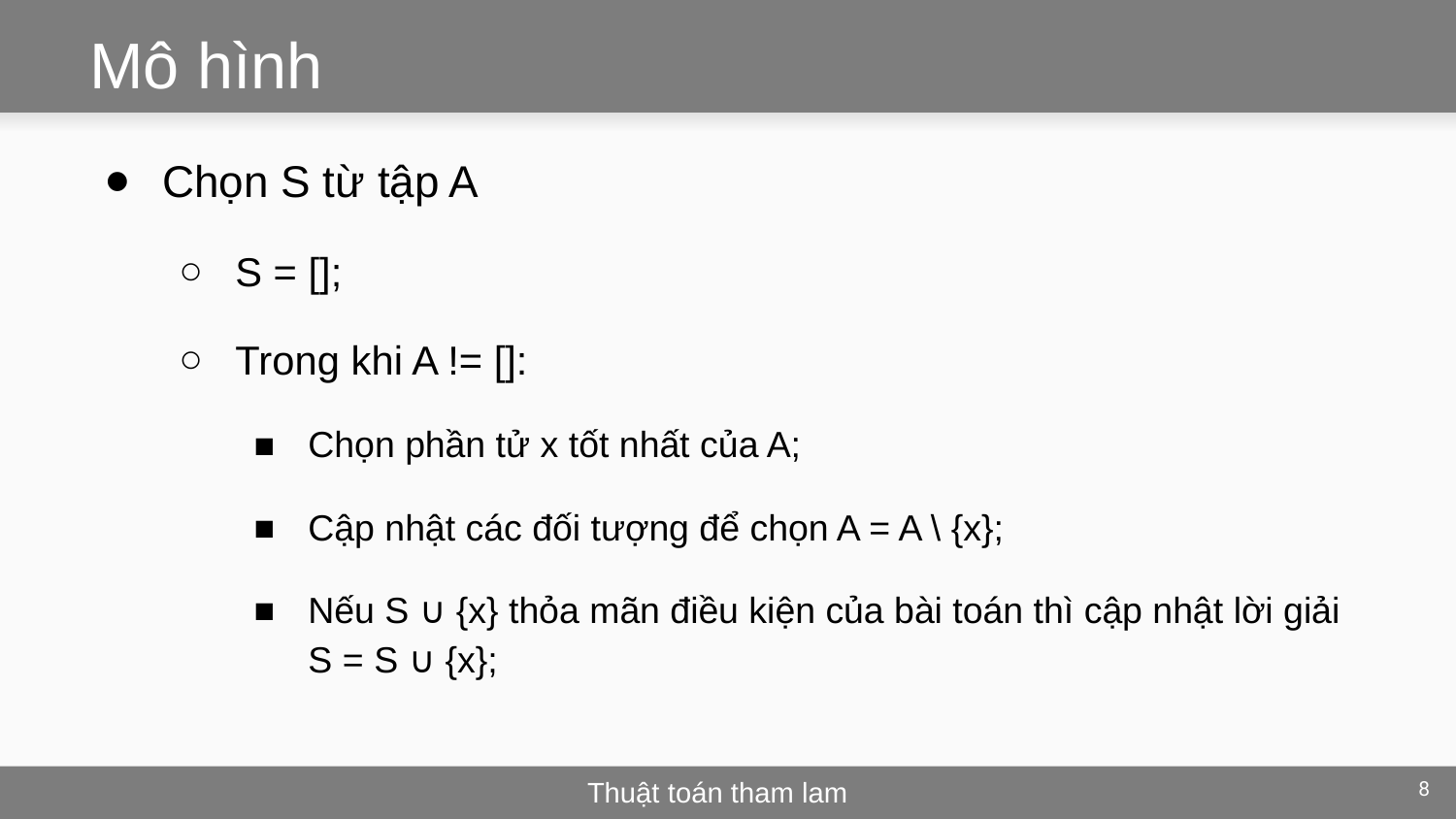

# Mô hình
Chọn S từ tập A
S = [];
Trong khi A != []:
Chọn phần tử x tốt nhất của A;
Cập nhật các đối tượng để chọn A = A \ {x};
Nếu S ∪ {x} thỏa mãn điều kiện của bài toán thì cập nhật lời giải S = S ∪ {x};
8